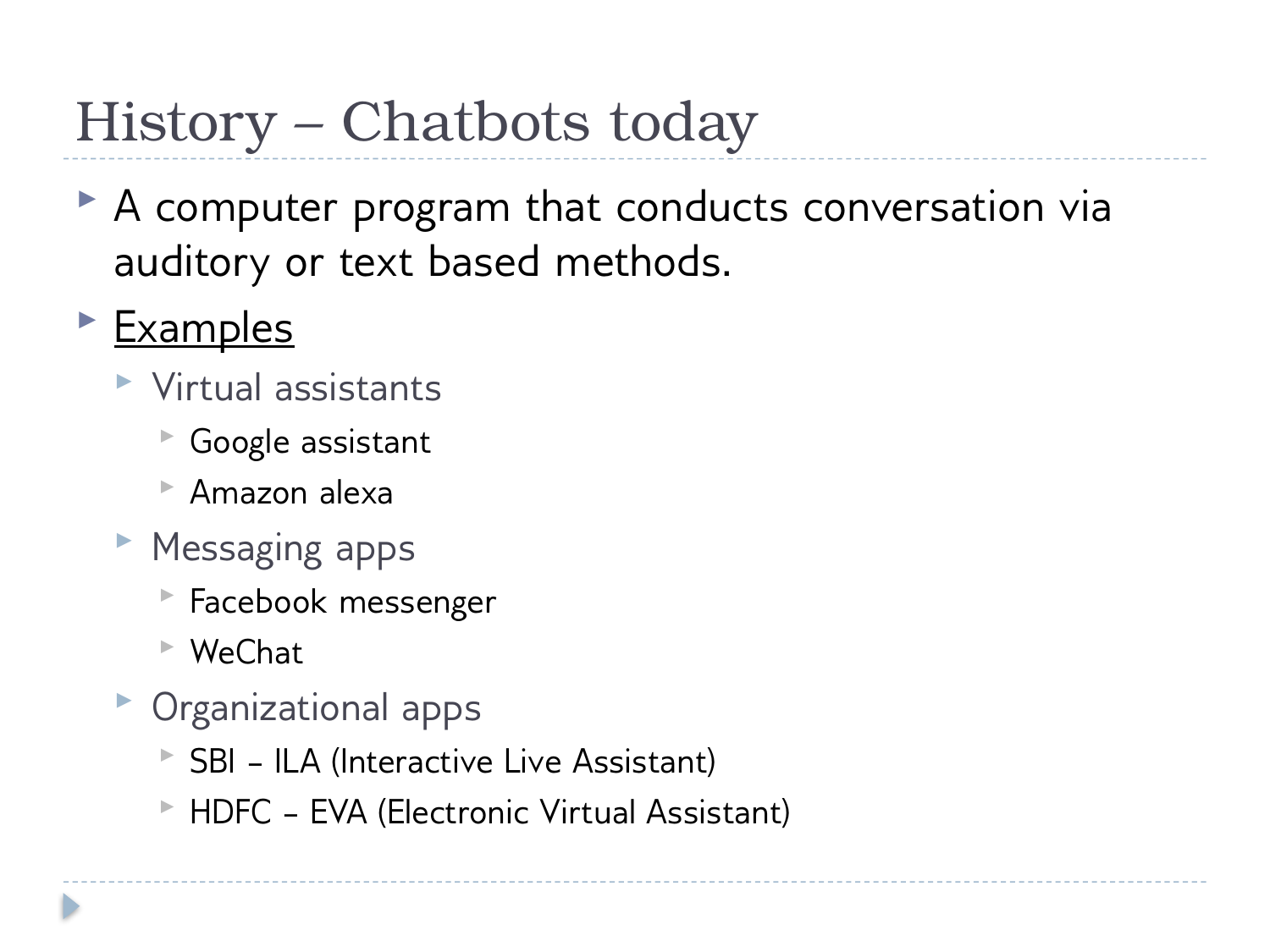

# History – Chatbots today
A computer program that conducts conversation via auditory or text based methods.
Examples
Virtual assistants
Google assistant
Amazon alexa
Messaging apps
Facebook messenger
WeChat
Organizational apps
SBI – ILA (Interactive Live Assistant)
HDFC – EVA (Electronic Virtual Assistant)